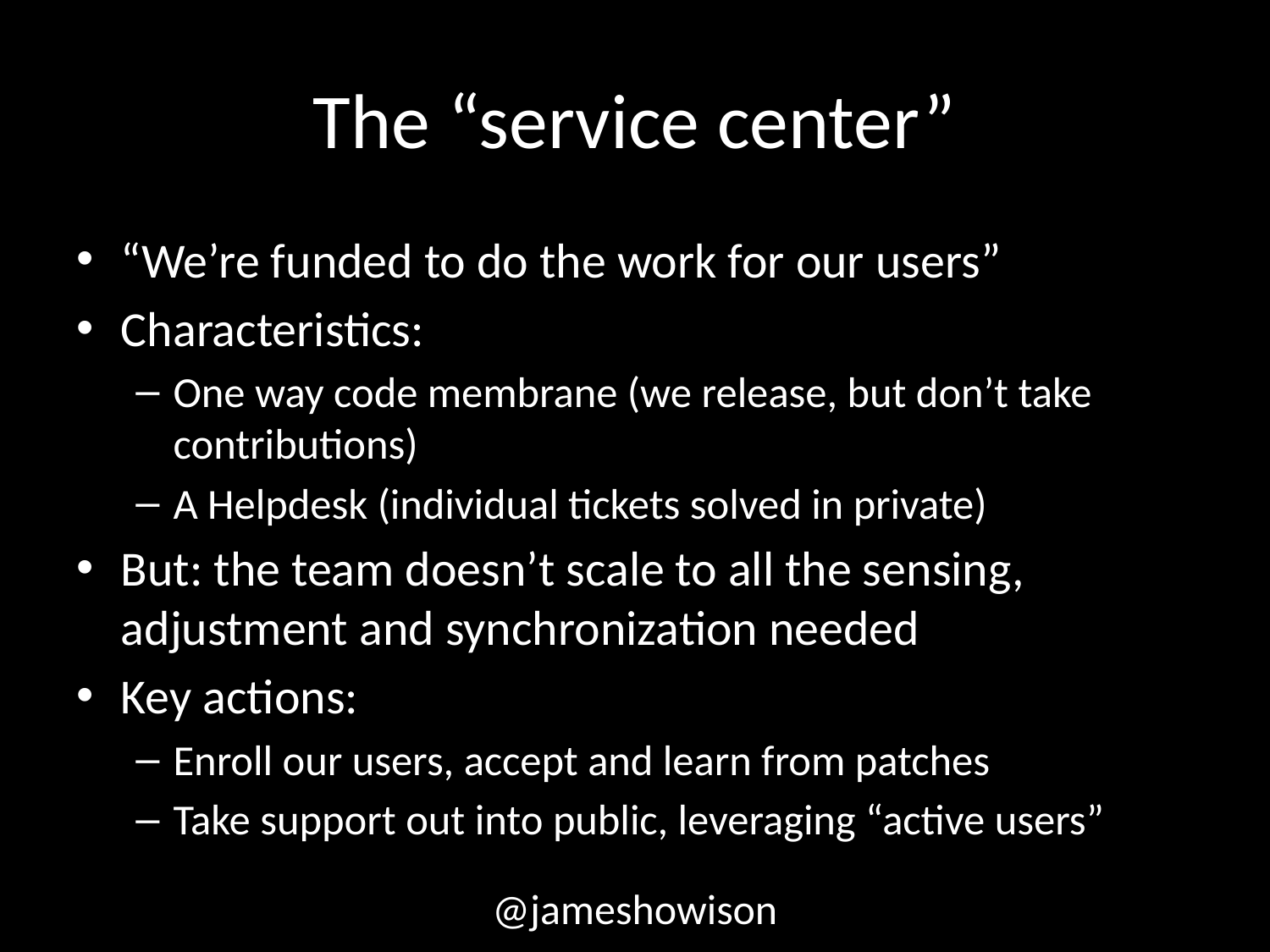

# The “service center”
“We’re funded to do the work for our users”
Characteristics:
One way code membrane (we release, but don’t take contributions)
A Helpdesk (individual tickets solved in private)
But: the team doesn’t scale to all the sensing, adjustment and synchronization needed
Key actions:
Enroll our users, accept and learn from patches
Take support out into public, leveraging “active users”
@jameshowison